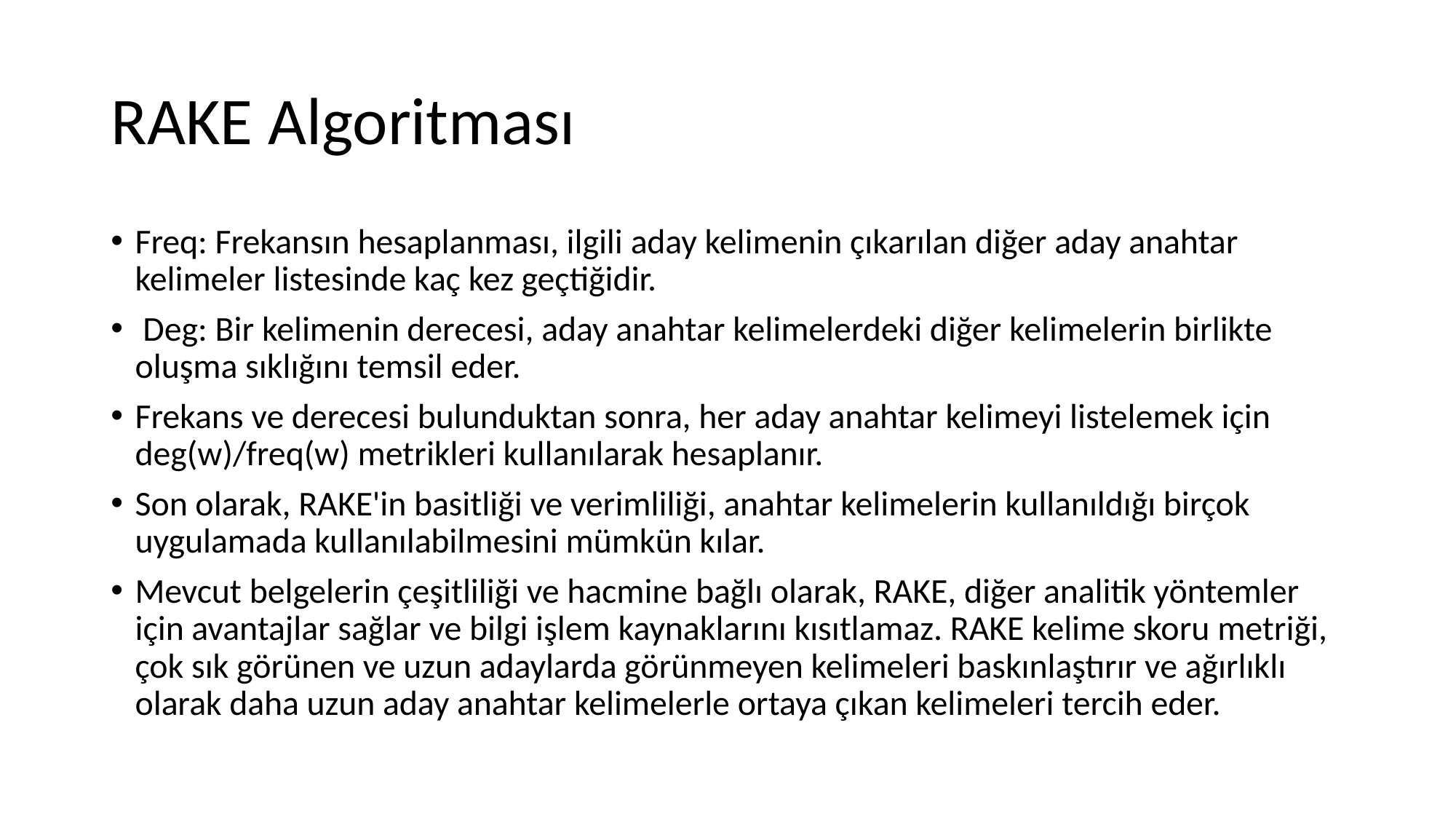

# RAKE Algoritması
Freq: Frekansın hesaplanması, ilgili aday kelimenin çıkarılan diğer aday anahtar kelimeler listesinde kaç kez geçtiğidir.
 Deg: Bir kelimenin derecesi, aday anahtar kelimelerdeki diğer kelimelerin birlikte oluşma sıklığını temsil eder.
Frekans ve derecesi bulunduktan sonra, her aday anahtar kelimeyi listelemek için deg(w)/freq(w) metrikleri kullanılarak hesaplanır.
Son olarak, RAKE'in basitliği ve verimliliği, anahtar kelimelerin kullanıldığı birçok uygulamada kullanılabilmesini mümkün kılar.
Mevcut belgelerin çeşitliliği ve hacmine bağlı olarak, RAKE, diğer analitik yöntemler için avantajlar sağlar ve bilgi işlem kaynaklarını kısıtlamaz. RAKE kelime skoru metriği, çok sık görünen ve uzun adaylarda görünmeyen kelimeleri baskınlaştırır ve ağırlıklı olarak daha uzun aday anahtar kelimelerle ortaya çıkan kelimeleri tercih eder.